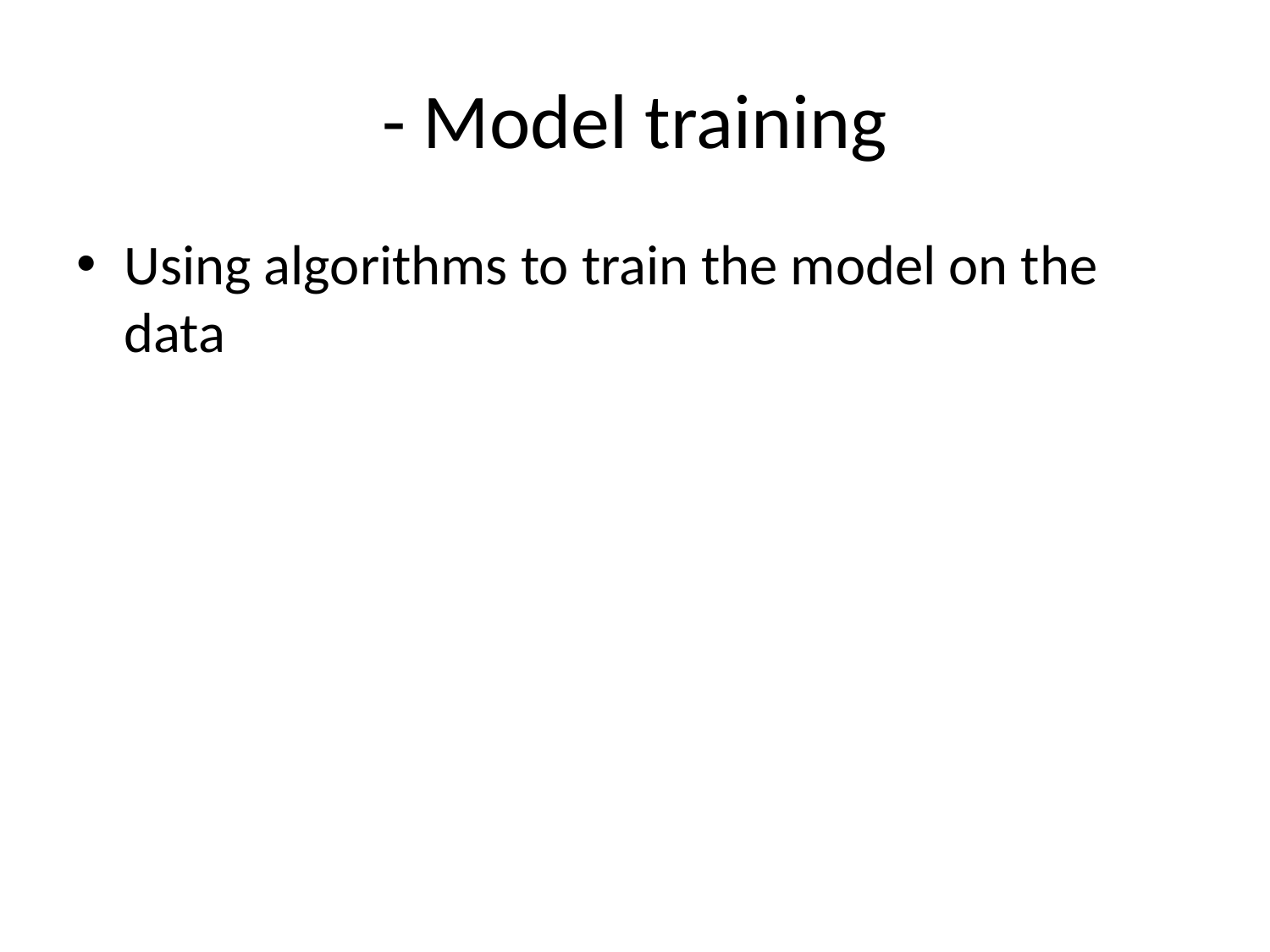

# - Model training
Using algorithms to train the model on the data